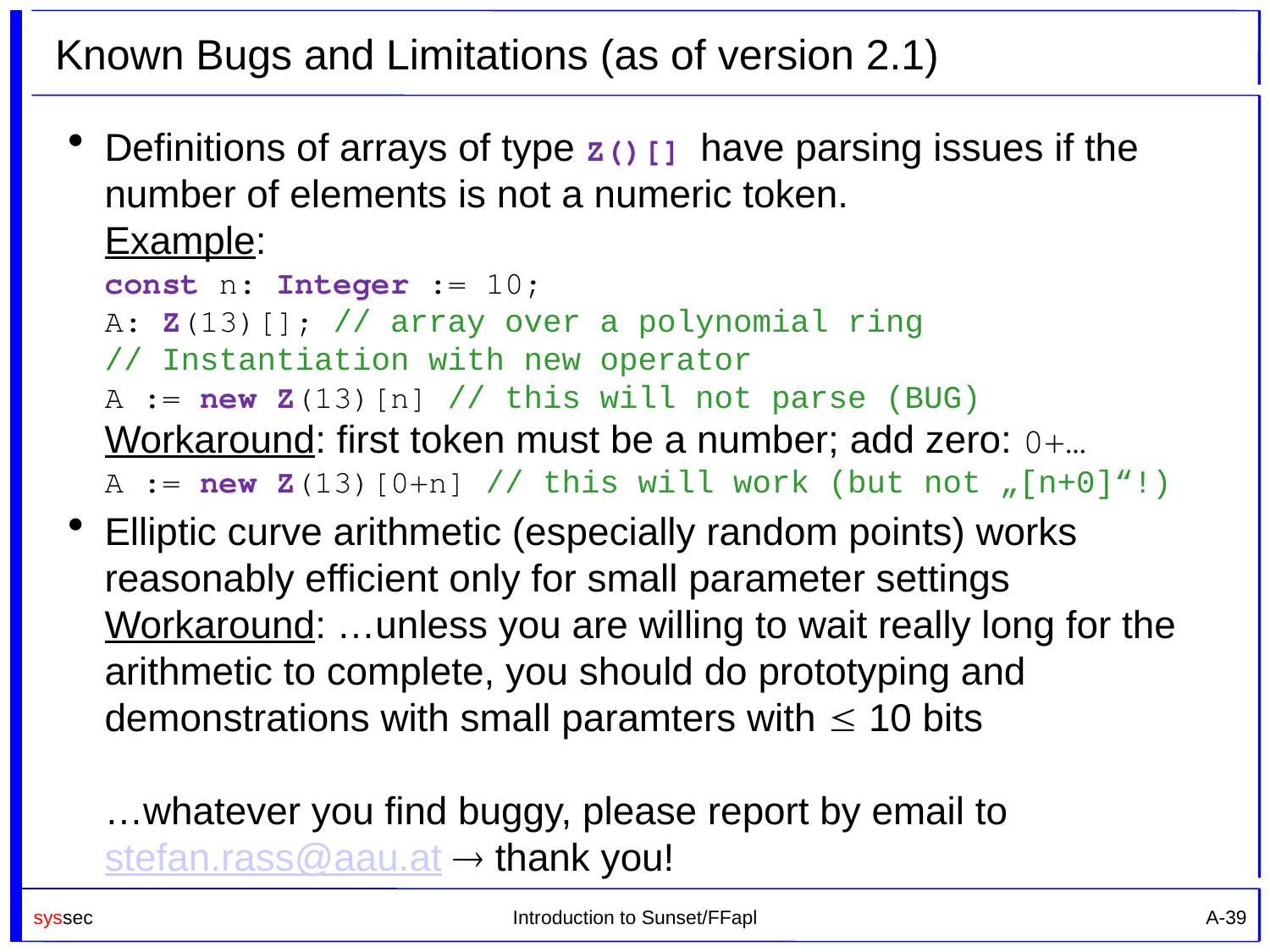

# Known Bugs and Limitations (as of version 2.1)
Definitions of arrays of type Z()[] have parsing issues if the number of elements is not a numeric token.
Example:
const n: Integer := 10;
A: Z(13)[]; // array over a polynomial ring
// Instantiation with new operator
A := new Z(13)[n] // this will not parse (BUG)
Workaround: first token must be a number; add zero: 0+…
A := new Z(13)[0+n] // this will work (but not „[n+0]“!)
Elliptic curve arithmetic (especially random points) works reasonably efficient only for small parameter settings
Workaround: …unless you are willing to wait really long for the arithmetic to complete, you should do prototyping and demonstrations with small paramters with ≤ 10 bits
…whatever you find buggy, please report by email to stefan.rass@aau.at → thank you!